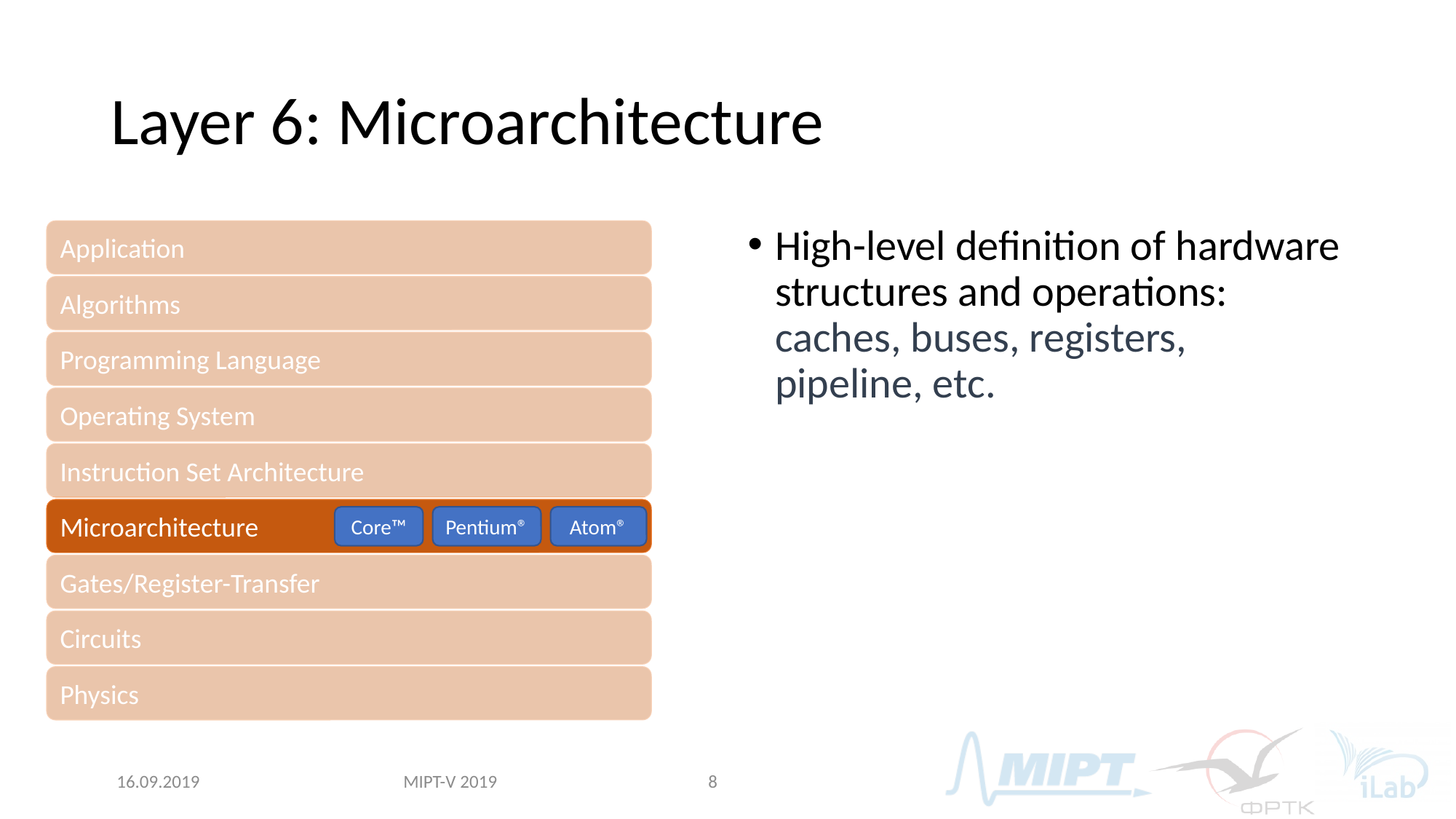

# Layer 6: Microarchitecture

High-level definition of hardware structures and operations: caches, buses, registers, pipeline, etc.
Application
Algorithms
Programming Language
Operating System
Instruction Set Architecture
Microarchitecture
Core™
Pentium®
Atom®

Gates/Register-Transfer
Circuits
Physics
MIPT-V 2019
16.09.2019
8